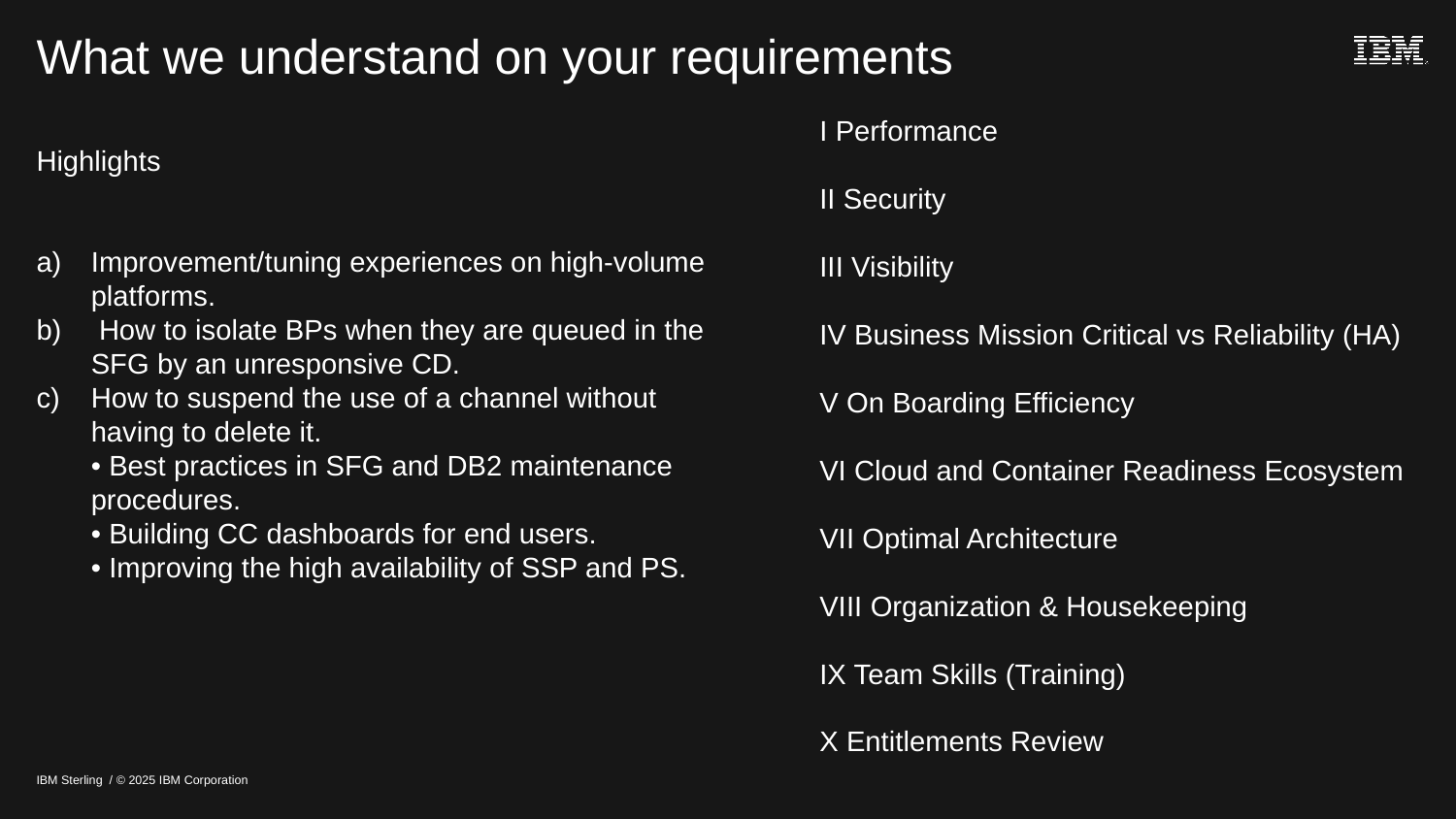

# What we understand on your requirements
I Performance

II Security

III Visibility

IV Business Mission Critical vs Reliability (HA)

V On Boarding Efficiency

VI Cloud and Container Readiness Ecosystem

VII Optimal Architecture

VIII Organization & Housekeeping

IX Team Skills (Training)

X Entitlements Review
Highlights

⁠Improvement/tuning experiences on high-volume platforms.
 ⁠How to isolate BPs when they are queued in the SFG by an unresponsive CD.
⁠⁠How to suspend the use of a channel without having to delete it.
•⁠ ⁠⁠Best practices in SFG and DB2 maintenance procedures.
•⁠ ⁠⁠Building CC dashboards for end users.
•⁠ ⁠⁠Improving the high availability of SSP and PS.

IBM Sterling  / © 2025 IBM Corporation